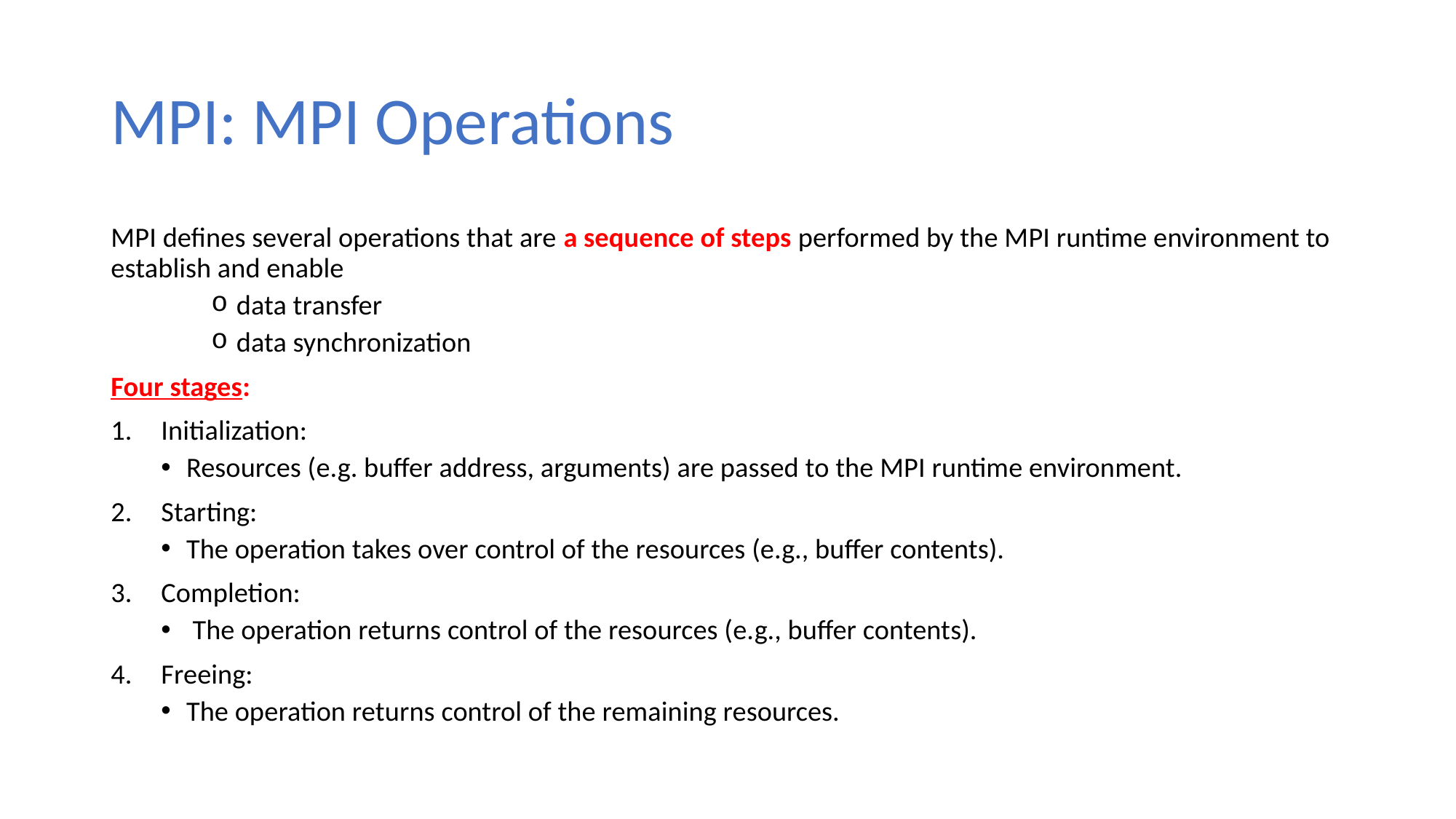

# MPI: MPI Operations
MPI defines several operations that are a sequence of steps performed by the MPI runtime environment to establish and enable
data transfer
data synchronization
Four stages:
Initialization:
Resources (e.g. buffer address, arguments) are passed to the MPI runtime environment.
Starting:
The operation takes over control of the resources (e.g., buffer contents).
Completion:
 The operation returns control of the resources (e.g., buffer contents).
Freeing:
The operation returns control of the remaining resources.